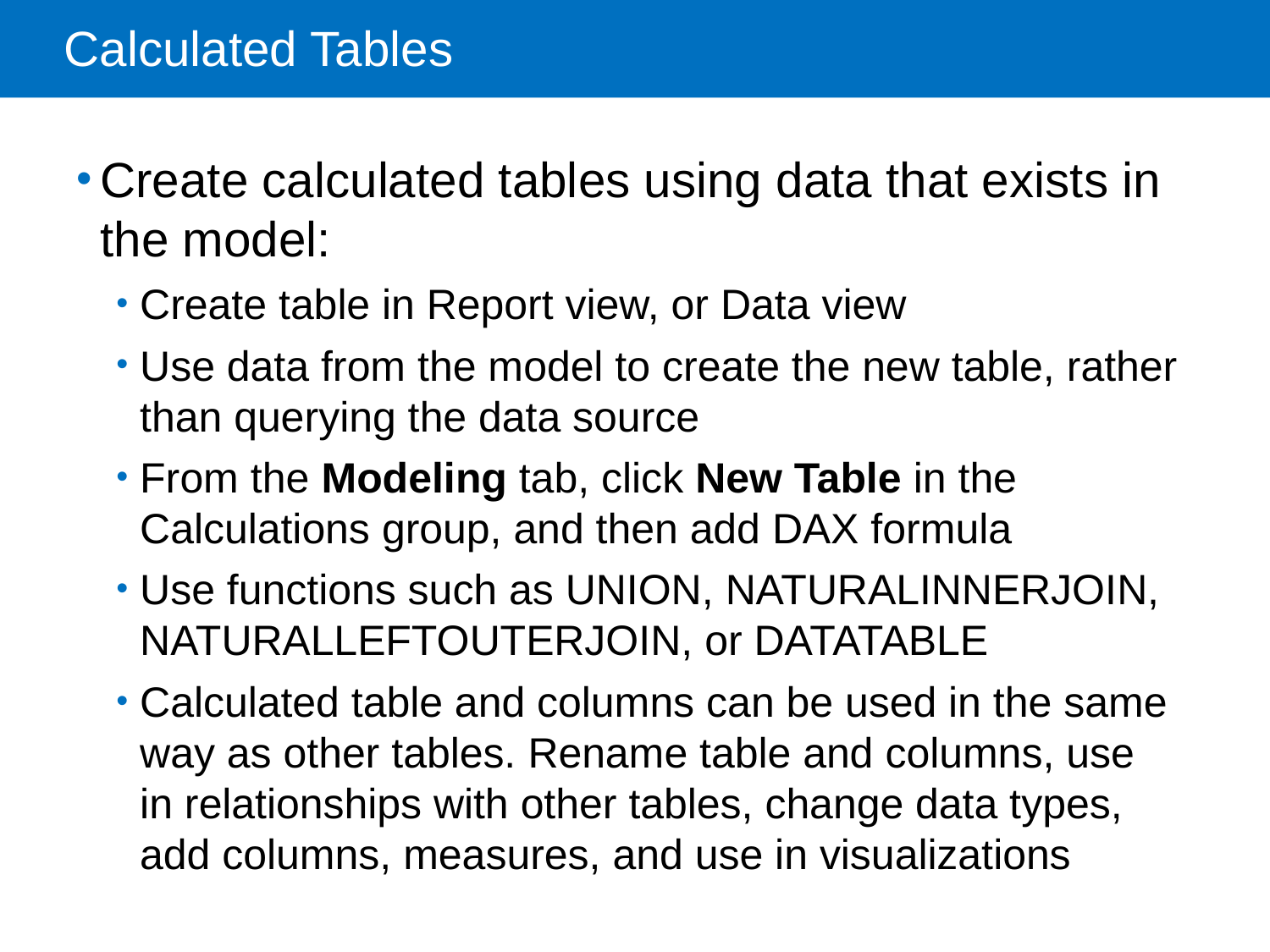

# Calculated Tables
Create calculated tables using data that exists in the model:
Create table in Report view, or Data view
Use data from the model to create the new table, rather than querying the data source
From the Modeling tab, click New Table in the Calculations group, and then add DAX formula
Use functions such as UNION, NATURALINNERJOIN, NATURALLEFTOUTERJOIN, or DATATABLE
Calculated table and columns can be used in the same way as other tables. Rename table and columns, use in relationships with other tables, change data types, add columns, measures, and use in visualizations